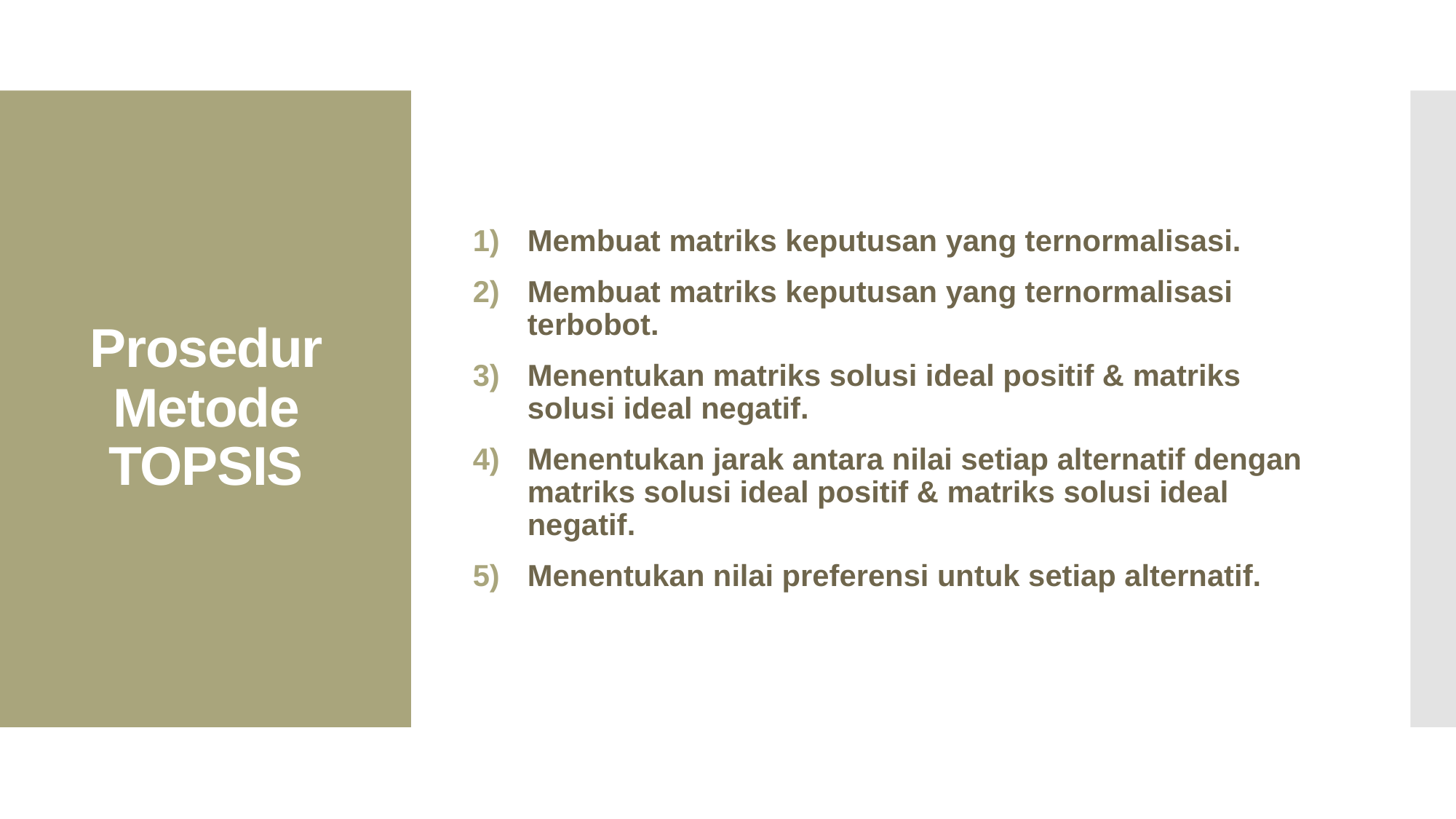

Membuat matriks keputusan yang ternormalisasi.
Membuat matriks keputusan yang ternormalisasi terbobot.
Menentukan matriks solusi ideal positif & matriks solusi ideal negatif.
Menentukan jarak antara nilai setiap alternatif dengan matriks solusi ideal positif & matriks solusi ideal negatif.
Menentukan nilai preferensi untuk setiap alternatif.
# Prosedur Metode TOPSIS